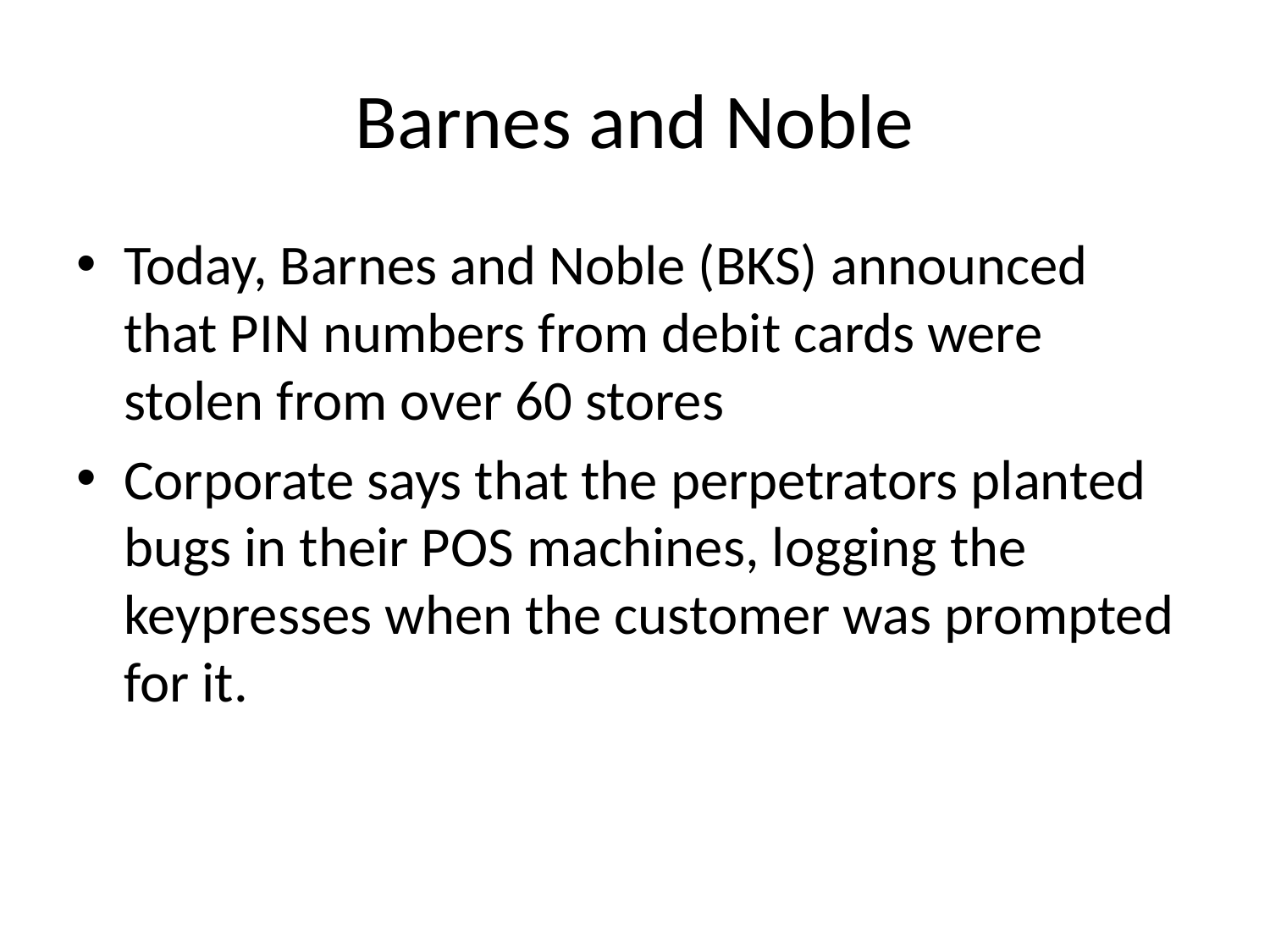

# Barnes and Noble
Today, Barnes and Noble (BKS) announced that PIN numbers from debit cards were stolen from over 60 stores
Corporate says that the perpetrators planted bugs in their POS machines, logging the keypresses when the customer was prompted for it.